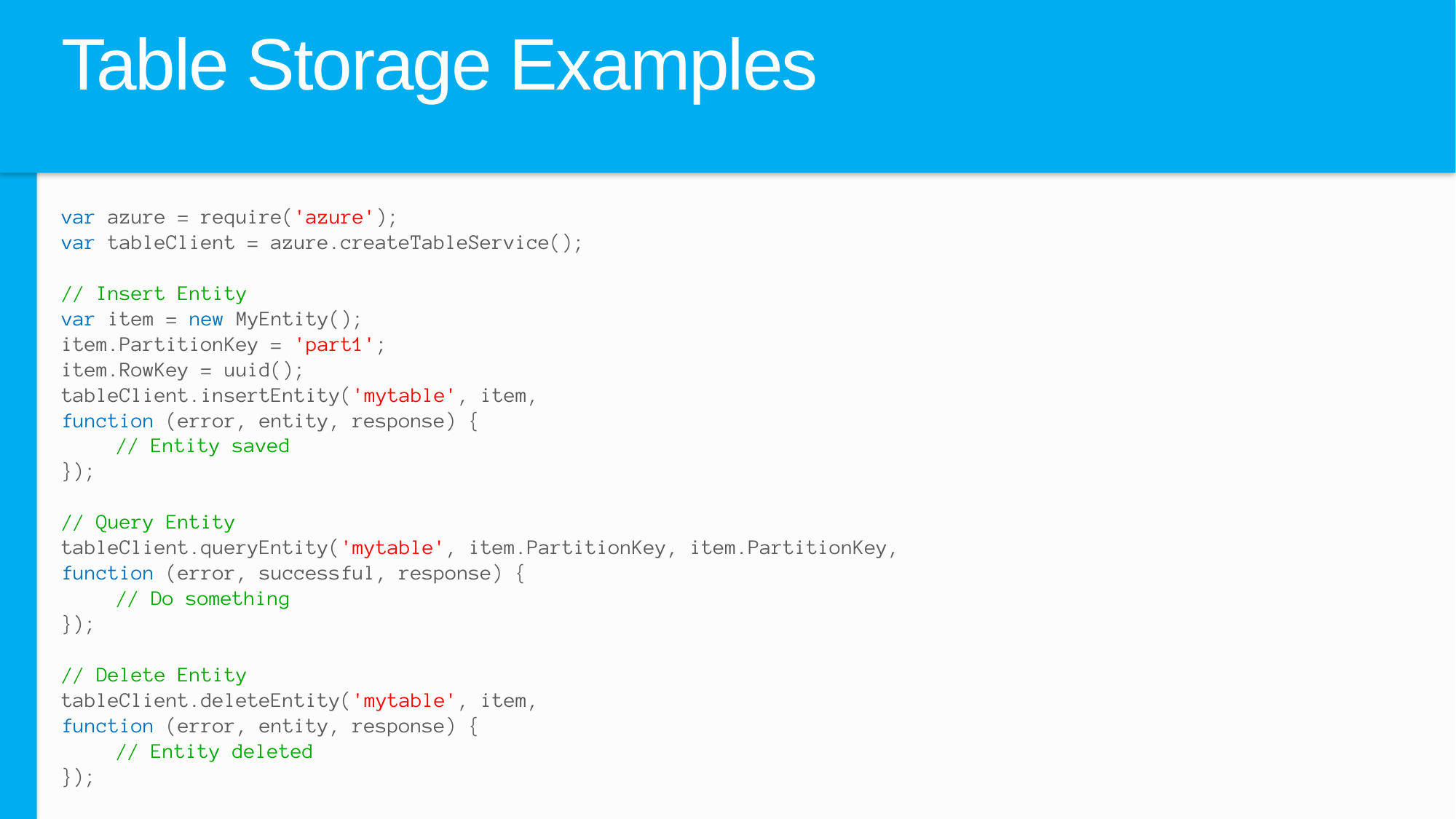

# Table Storage Examples
var azure = require('azure');
var tableClient = azure.createTableService();

// Insert Entity
var item = new MyEntity();
item.PartitionKey = 'part1';
item.RowKey = uuid();
tableClient.insertEntity('mytable', item,
function (error, entity, response) {
// Entity saved
});

// Query Entity
tableClient.queryEntity('mytable', item.PartitionKey, item.PartitionKey,
function (error, successful, response) {
// Do something
});

// Delete Entity
tableClient.deleteEntity('mytable', item,
function (error, entity, response) {
// Entity deleted
});